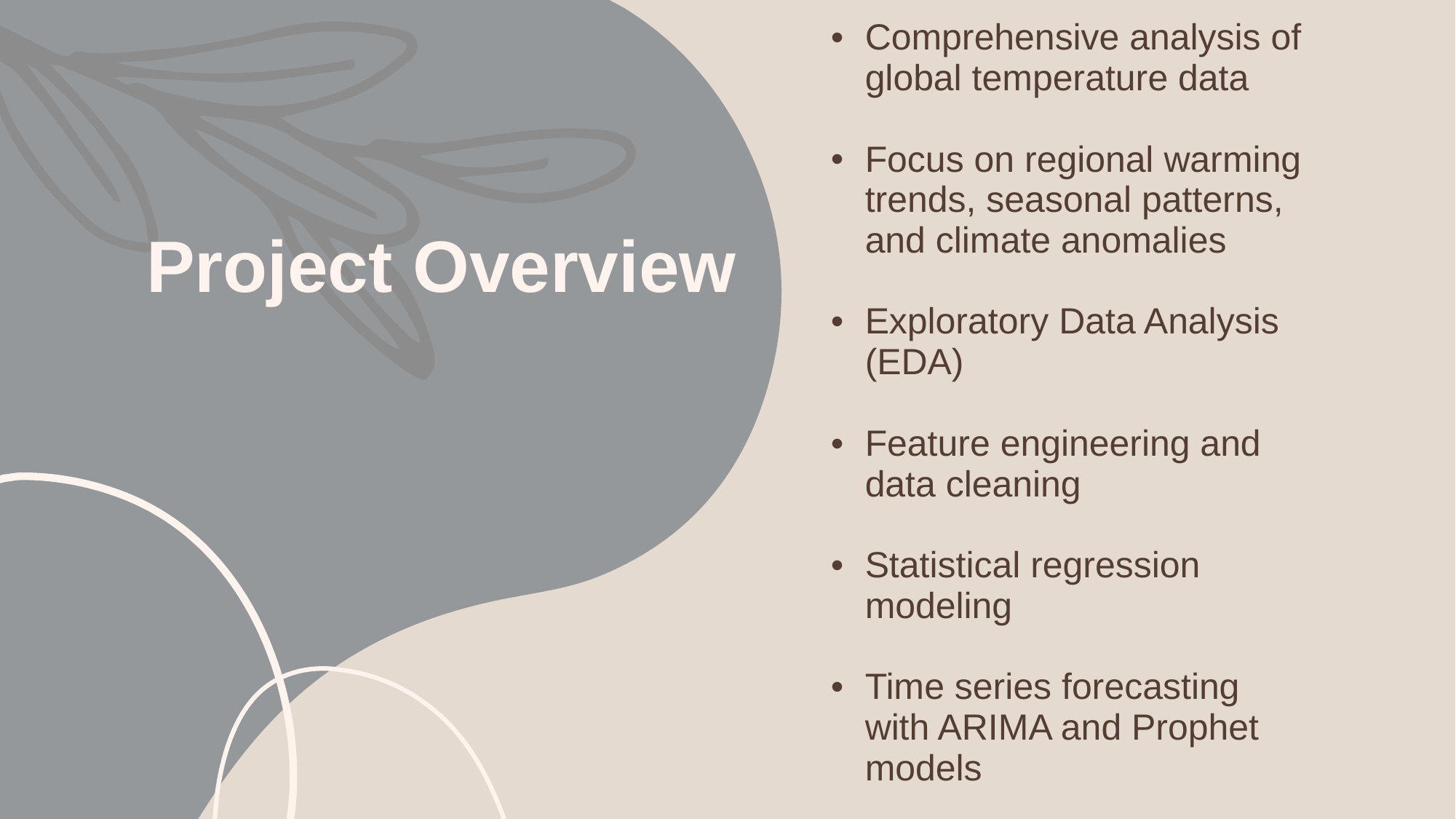

| Comprehensive analysis of global temperature data Focus on regional warming trends, seasonal patterns, and climate anomalies Exploratory Data Analysis (EDA) Feature engineering and data cleaning Statistical regression modeling Time series forecasting with ARIMA and Prophet models |
| --- |
# Project Overview